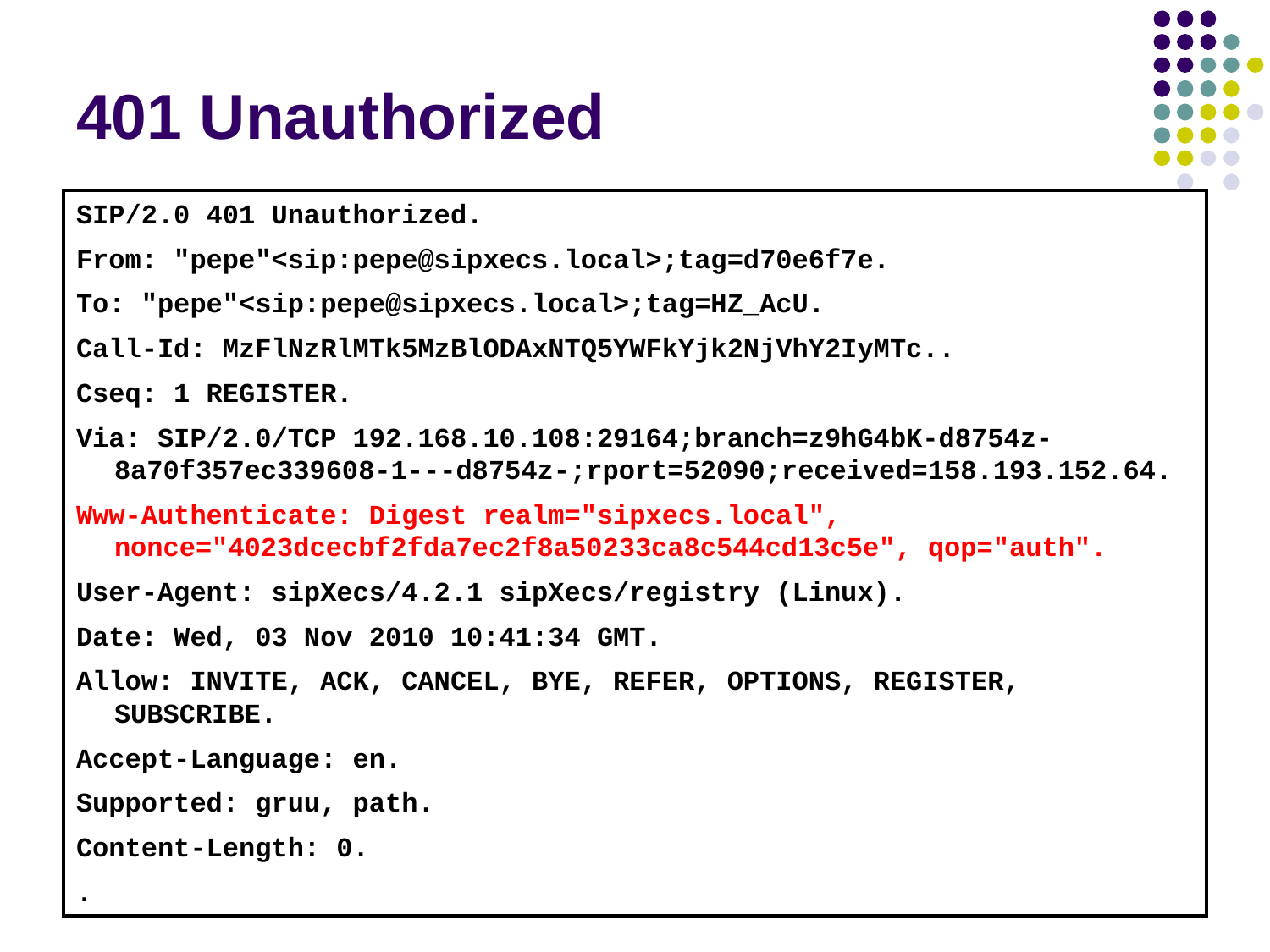

# 401 Unauthorized
SIP/2.0 401 Unauthorized.
From: "pepe"<sip:pepe@sipxecs.local>;tag=d70e6f7e.
To: "pepe"<sip:pepe@sipxecs.local>;tag=HZ_AcU.
Call-Id: MzFlNzRlMTk5MzBlODAxNTQ5YWFkYjk2NjVhY2IyMTc..
Cseq: 1 REGISTER.
Via: SIP/2.0/TCP 192.168.10.108:29164;branch=z9hG4bK-d8754z-8a70f357ec339608-1---d8754z-;rport=52090;received=158.193.152.64.
Www-Authenticate: Digest realm="sipxecs.local", nonce="4023dcecbf2fda7ec2f8a50233ca8c544cd13c5e", qop="auth".
User-Agent: sipXecs/4.2.1 sipXecs/registry (Linux).
Date: Wed, 03 Nov 2010 10:41:34 GMT.
Allow: INVITE, ACK, CANCEL, BYE, REFER, OPTIONS, REGISTER, SUBSCRIBE.
Accept-Language: en.
Supported: gruu, path.
Content-Length: 0.
.